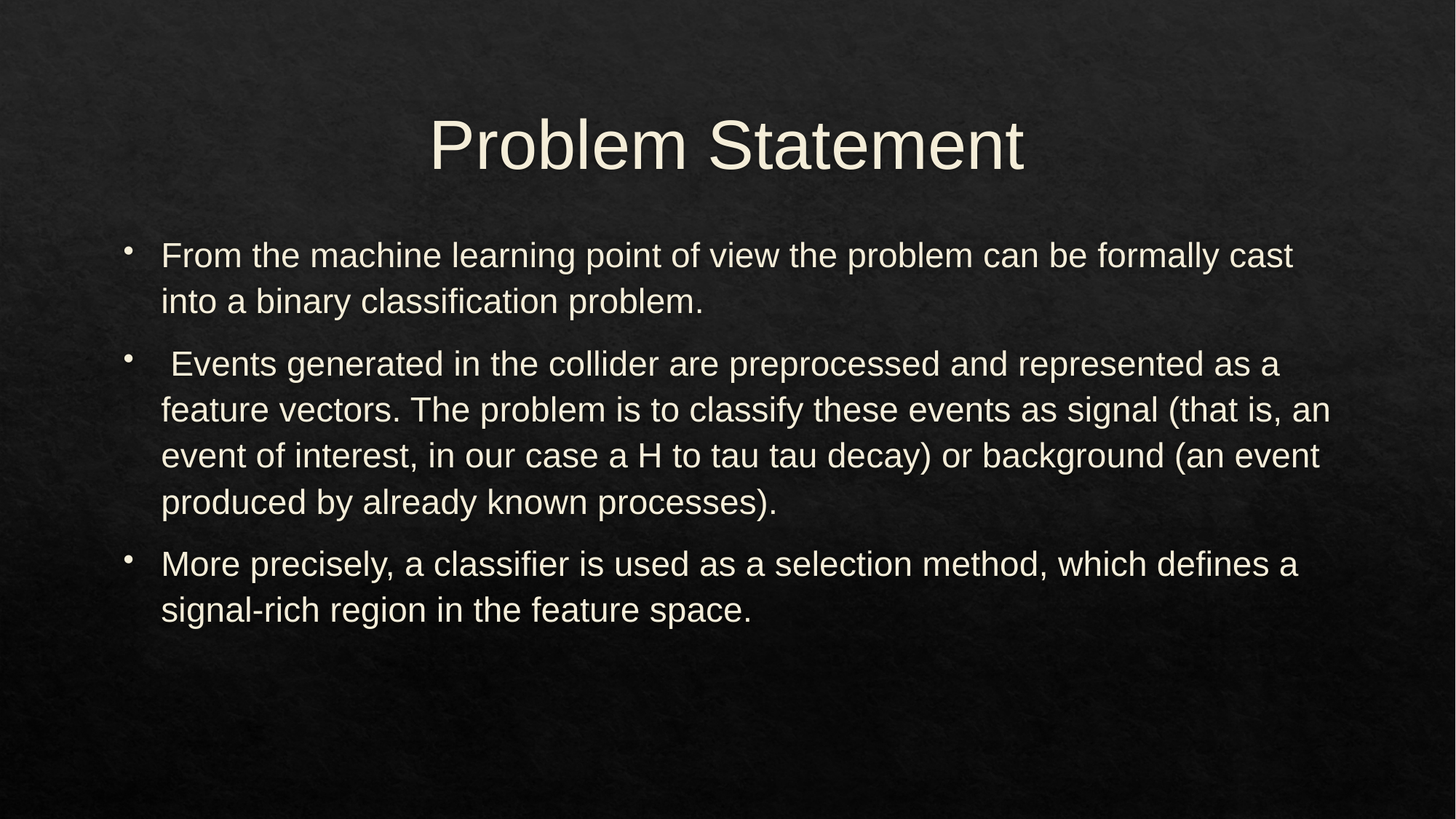

# Problem Statement
From the machine learning point of view the problem can be formally cast into a binary classification problem.
 Events generated in the collider are preprocessed and represented as a feature vectors. The problem is to classify these events as signal (that is, an event of interest, in our case a H to tau tau decay) or background (an event produced by already known processes).
More precisely, a classifier is used as a selection method, which defines a signal-rich region in the feature space.